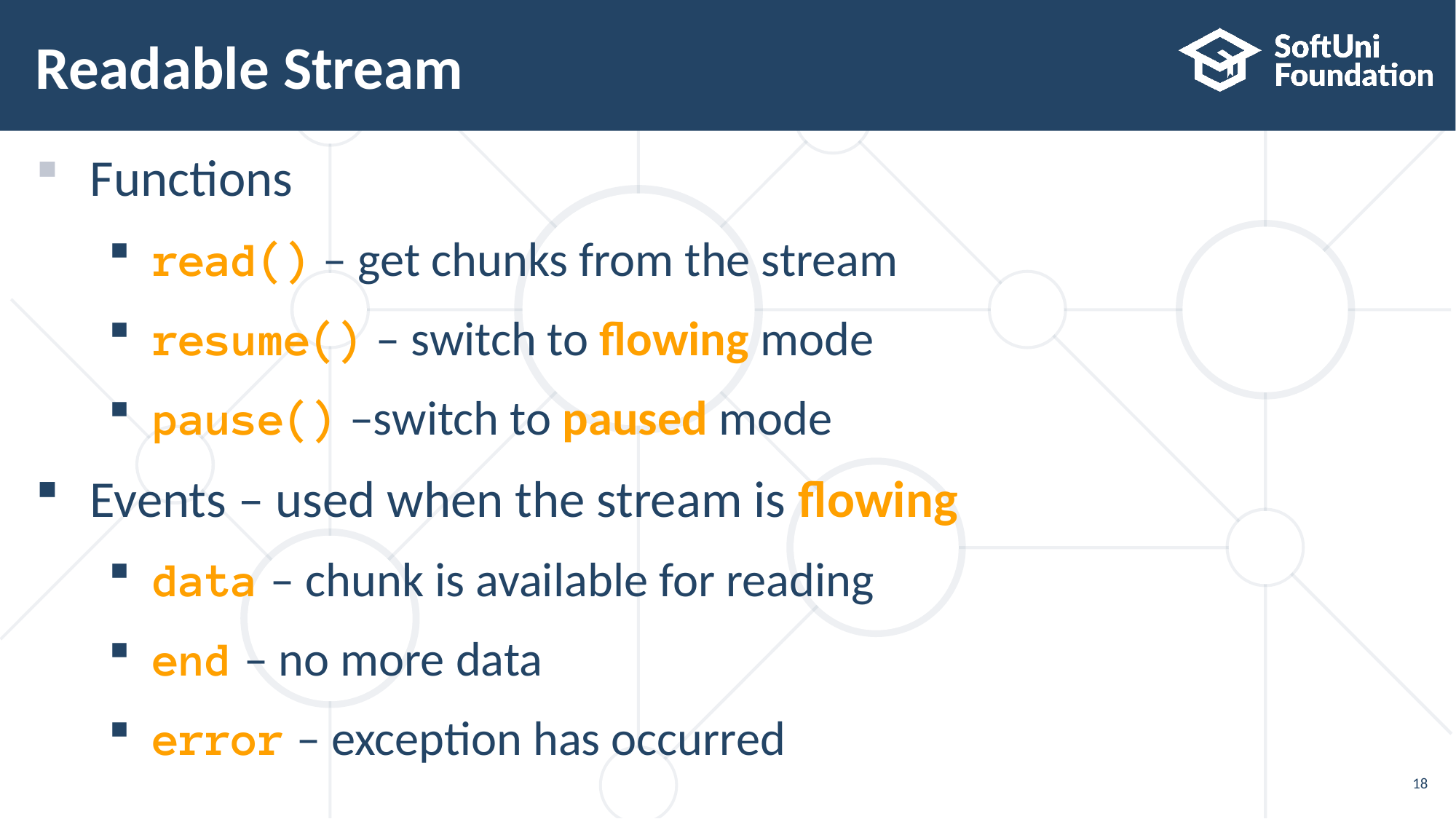

# Readable Stream
Functions
read() – get chunks from the stream
resume() – switch to flowing mode
pause() –switch to paused mode
Events – used when the stream is flowing
data – chunk is available for reading
end – no more data
error – exception has occurred
18